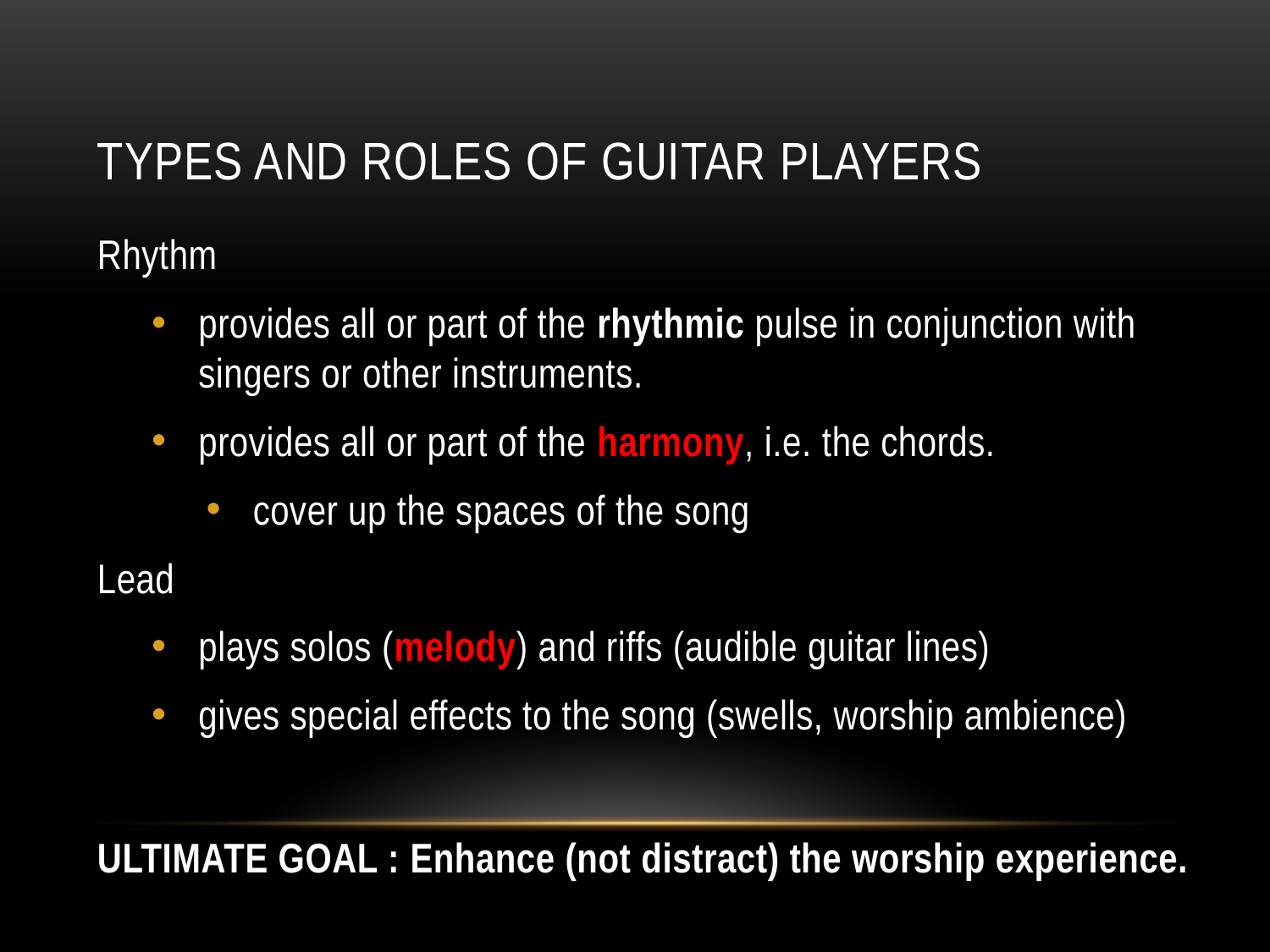

# Types and roles of guitar players
Rhythm
provides all or part of the rhythmic pulse in conjunction with singers or other instruments.
provides all or part of the harmony, i.e. the chords.
cover up the spaces of the song
Lead
plays solos (melody) and riffs (audible guitar lines)
gives special effects to the song (swells, worship ambience)

ULTIMATE GOAL : Enhance (not distract) the worship experience.